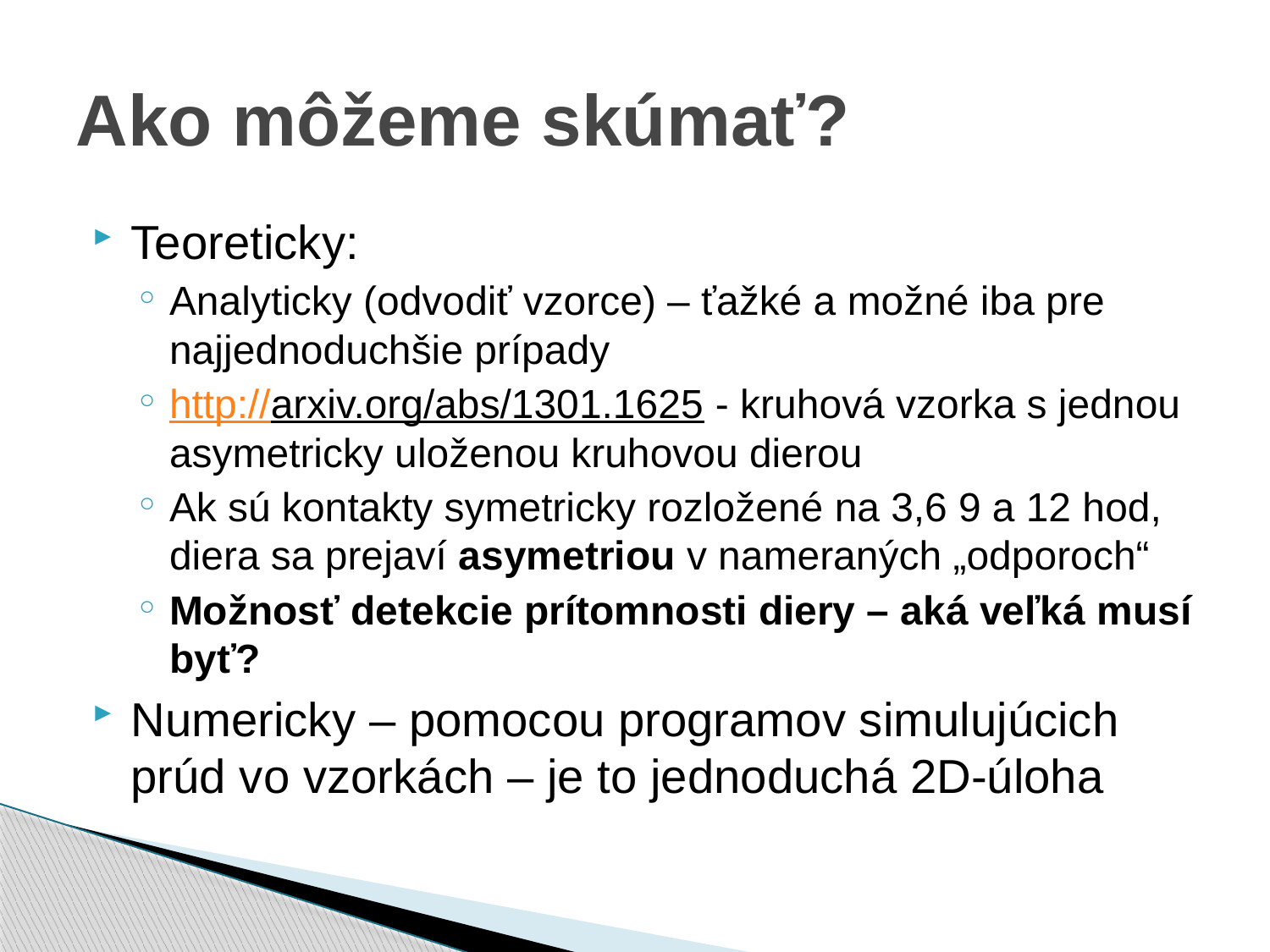

# Ako môžeme skúmať?
Teoreticky:
Analyticky (odvodiť vzorce) – ťažké a možné iba pre najjednoduchšie prípady
http://arxiv.org/abs/1301.1625 - kruhová vzorka s jednou asymetricky uloženou kruhovou dierou
Ak sú kontakty symetricky rozložené na 3,6 9 a 12 hod, diera sa prejaví asymetriou v nameraných „odporoch“
Možnosť detekcie prítomnosti diery – aká veľká musí byť?
Numericky – pomocou programov simulujúcich prúd vo vzorkách – je to jednoduchá 2D-úloha